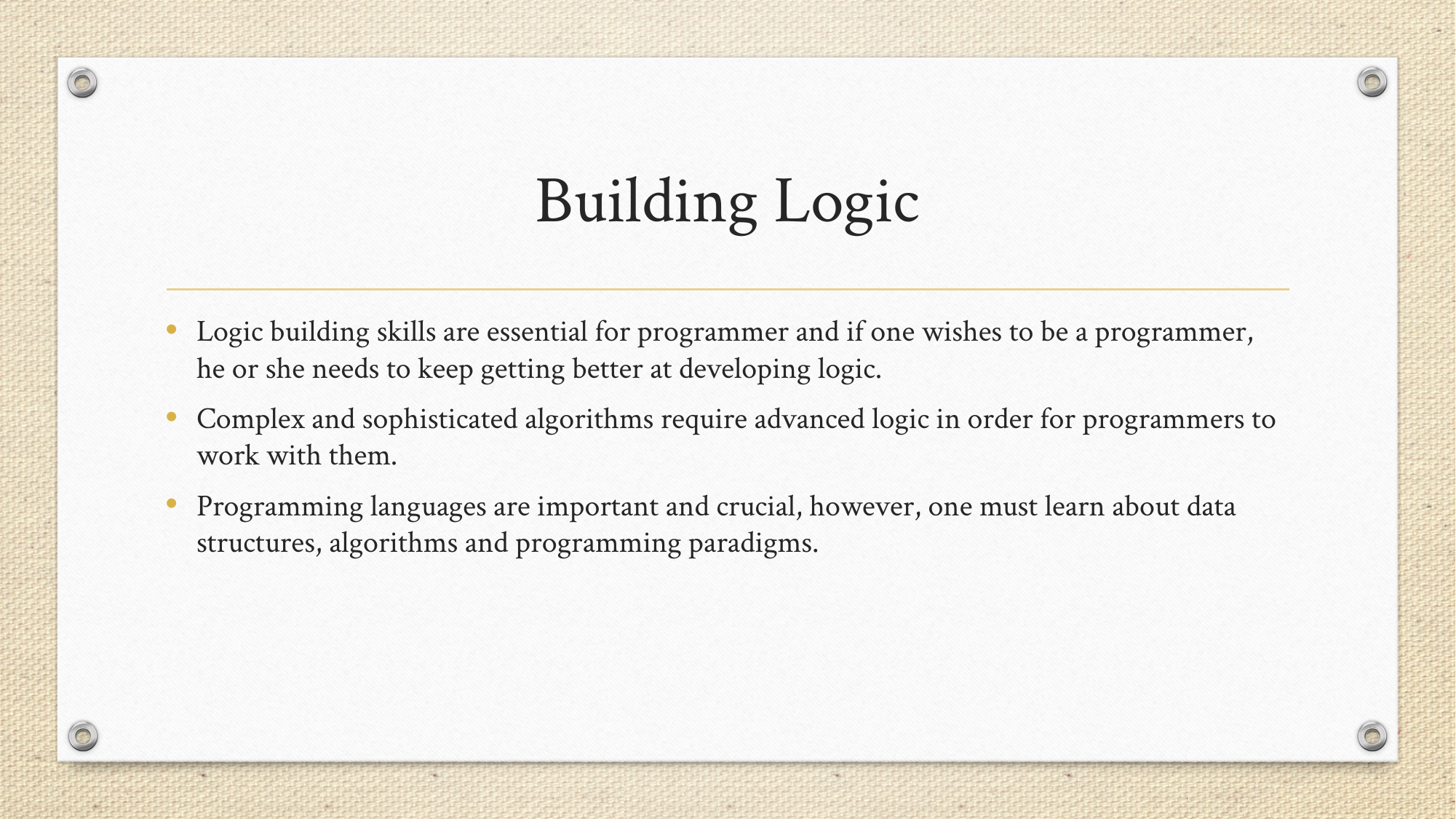

# Building Logic
Logic building skills are essential for programmer and if one wishes to be a programmer, he or she needs to keep getting better at developing logic.
Complex and sophisticated algorithms require advanced logic in order for programmers to work with them.
Programming languages are important and crucial, however, one must learn about data structures, algorithms and programming paradigms.